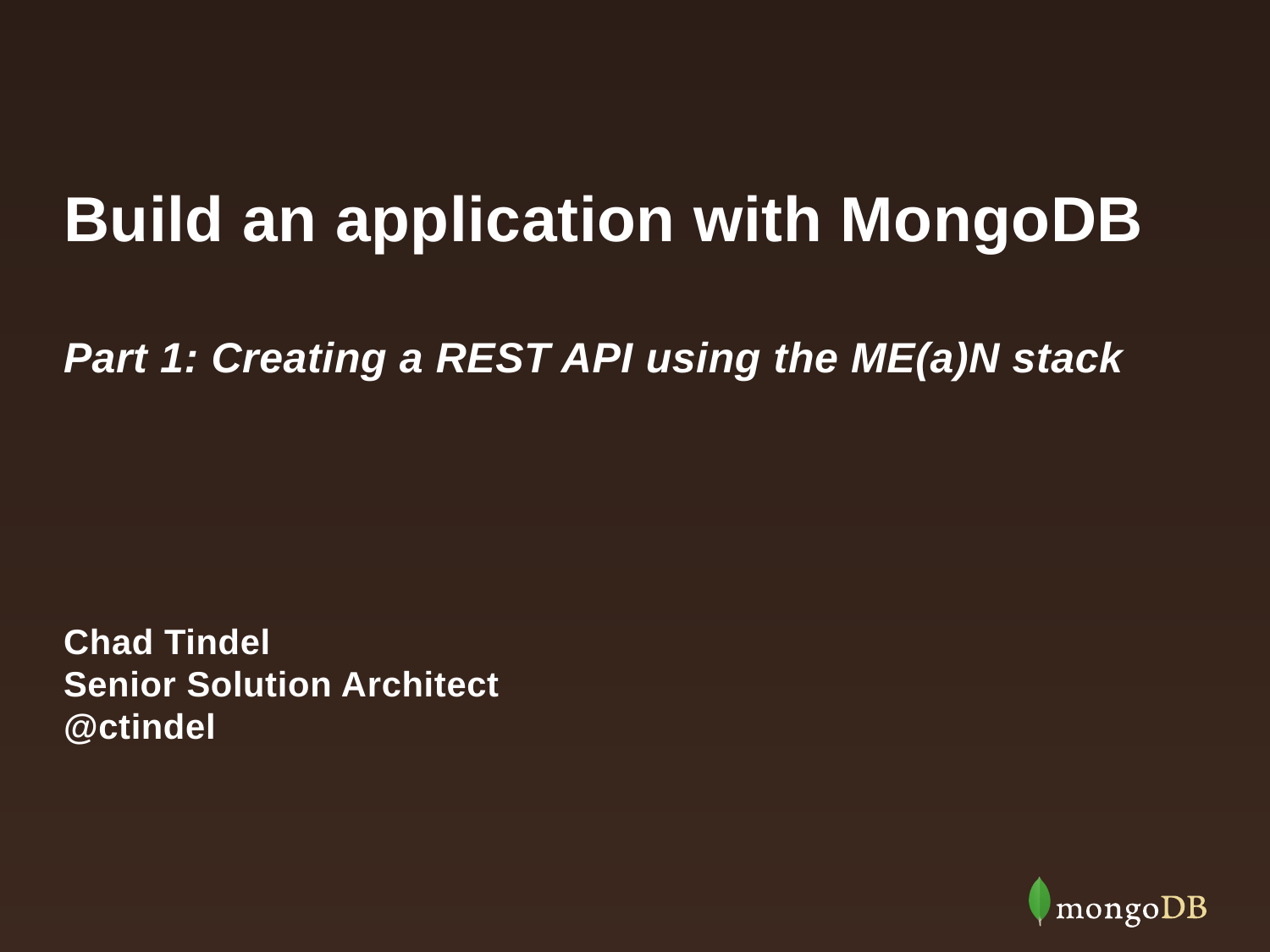

# Build an application with MongoDB Part 1: Creating a REST API using the ME(a)N stack
Chad Tindel
Senior Solution Architect
@ctindel